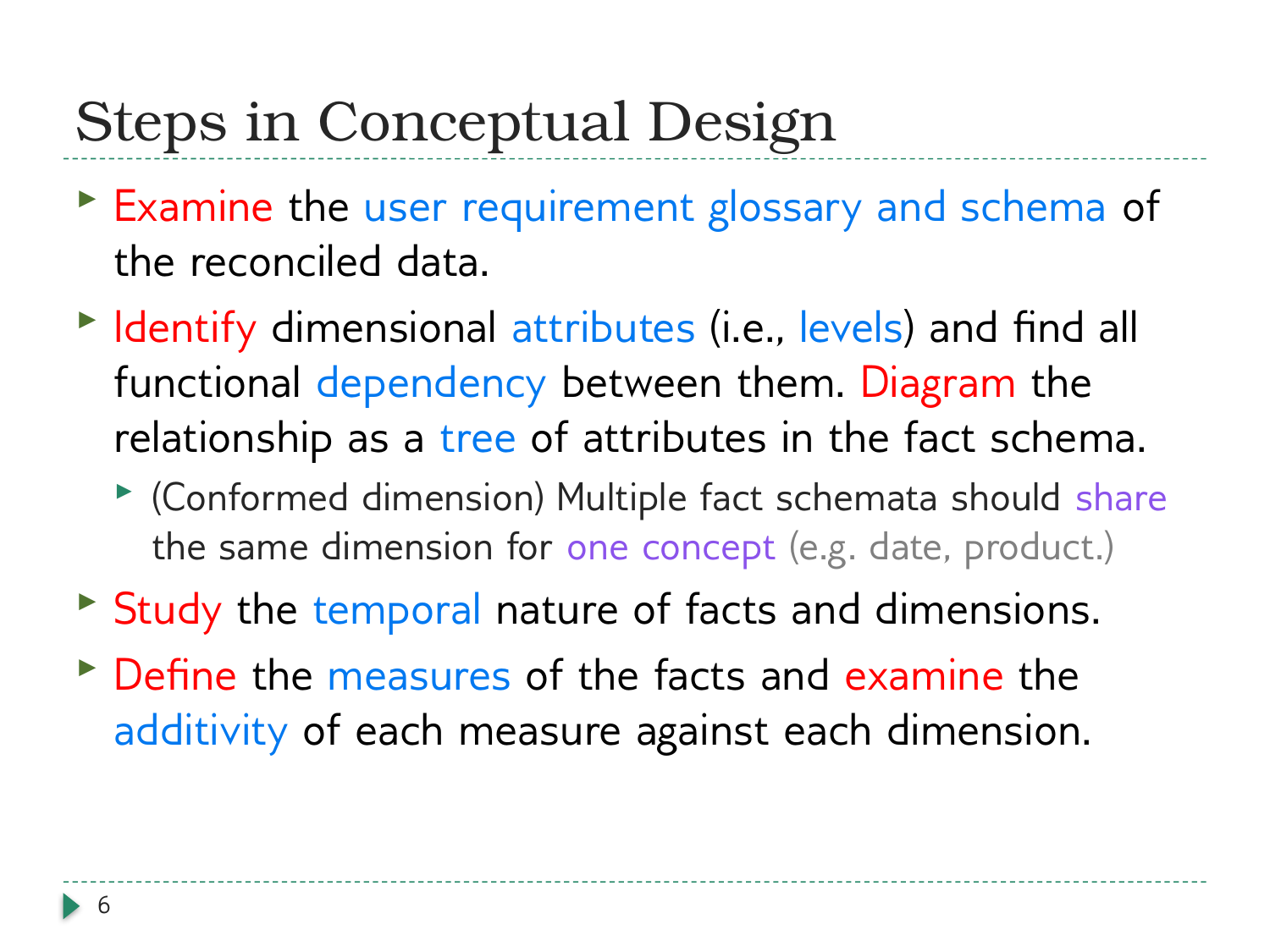

# Steps in Conceptual Design
Examine the user requirement glossary and schema of the reconciled data.
Identify dimensional attributes (i.e., levels) and find all functional dependency between them. Diagram the relationship as a tree of attributes in the fact schema.
(Conformed dimension) Multiple fact schemata should share the same dimension for one concept (e.g. date, product.)
Study the temporal nature of facts and dimensions.
Define the measures of the facts and examine the additivity of each measure against each dimension.
6